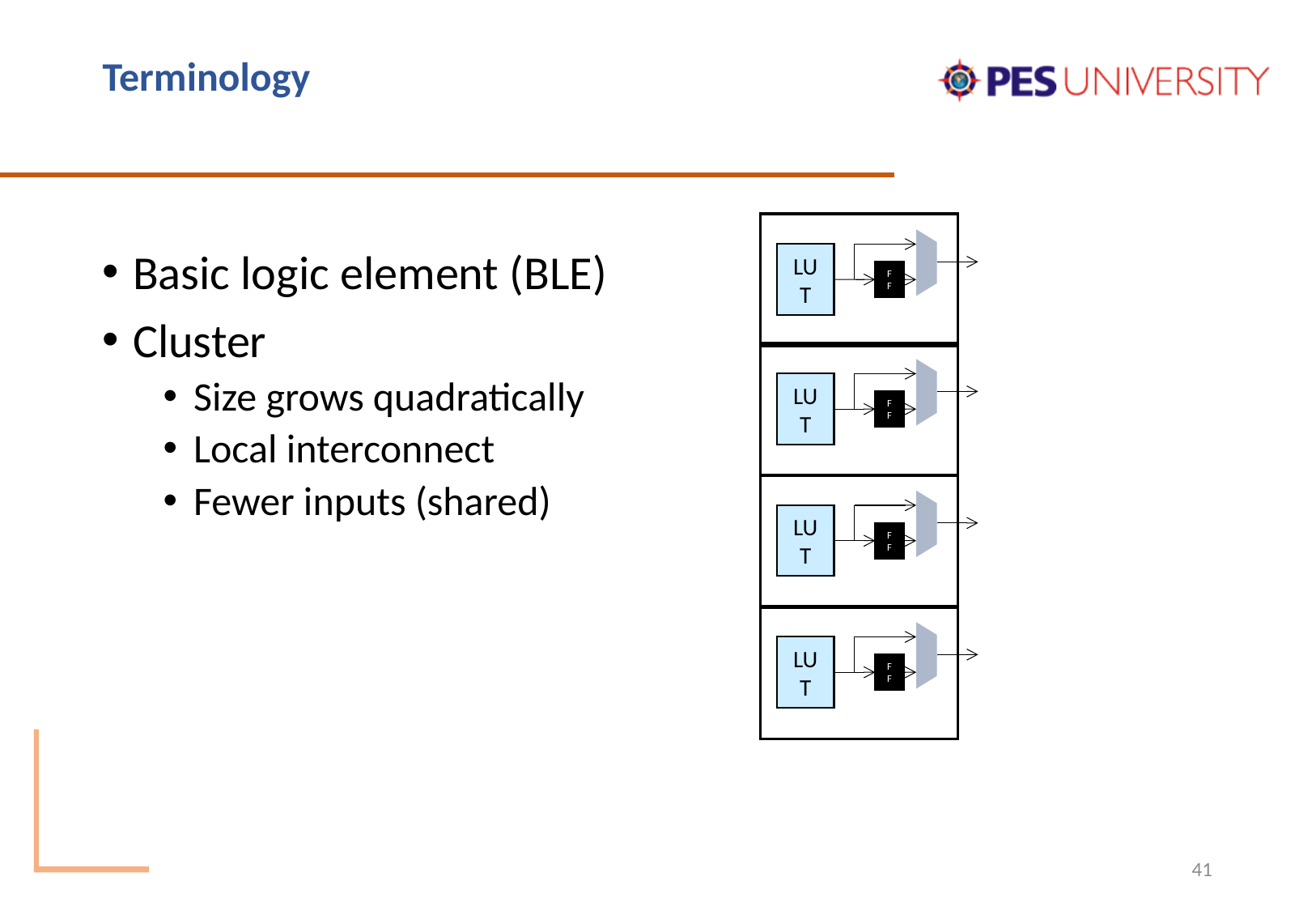

# Terminology

LUT

FF
Basic logic element (BLE)
Cluster
Size grows quadratically
Local interconnect
Fewer inputs (shared)

LUT

FF

LUT

FF

LUT

FF
41